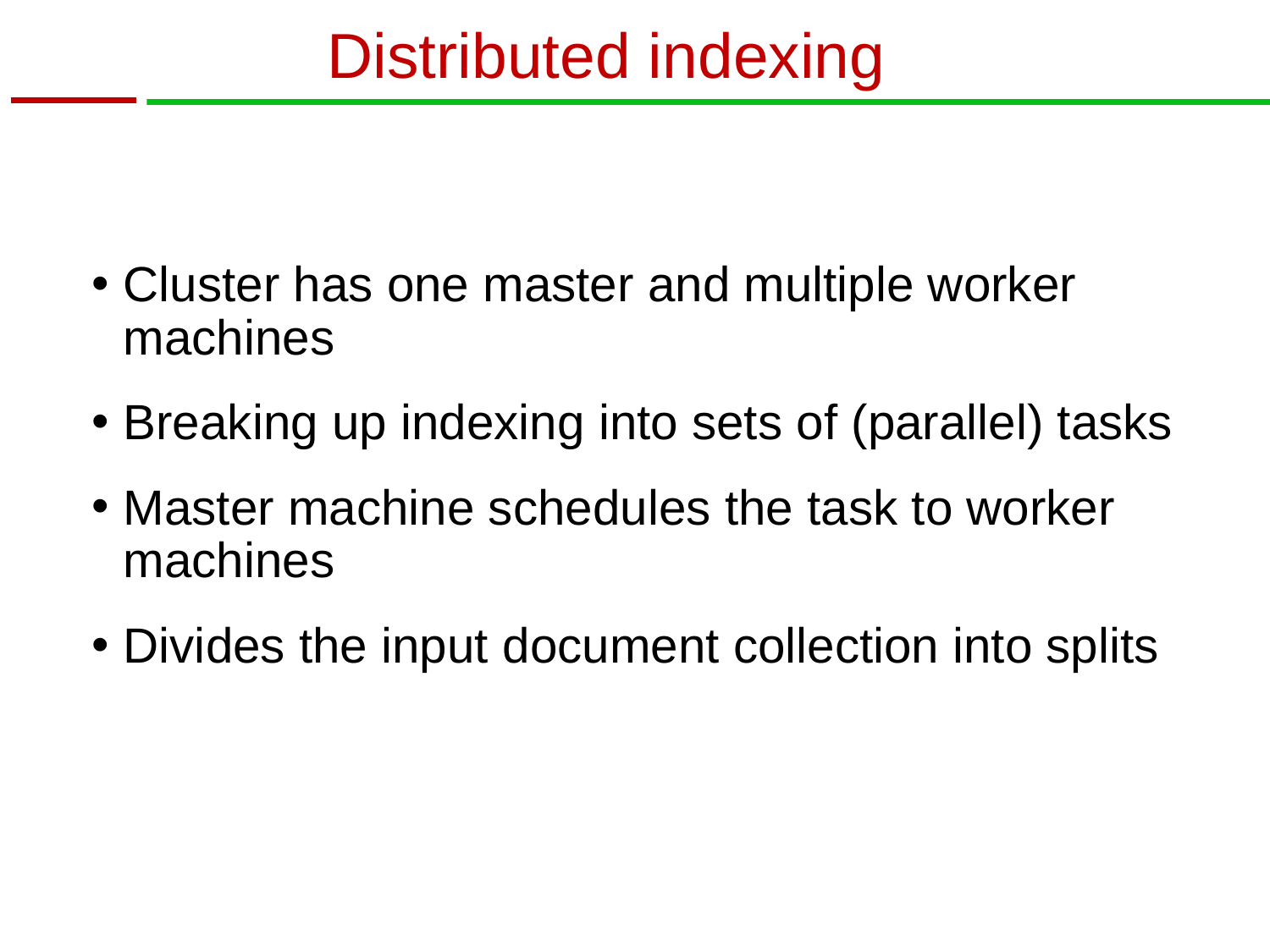

# Distributed indexing
Cluster has one master and multiple worker machines
Breaking up indexing into sets of (parallel) tasks
Master machine schedules the task to worker machines
Divides the input document collection into splits